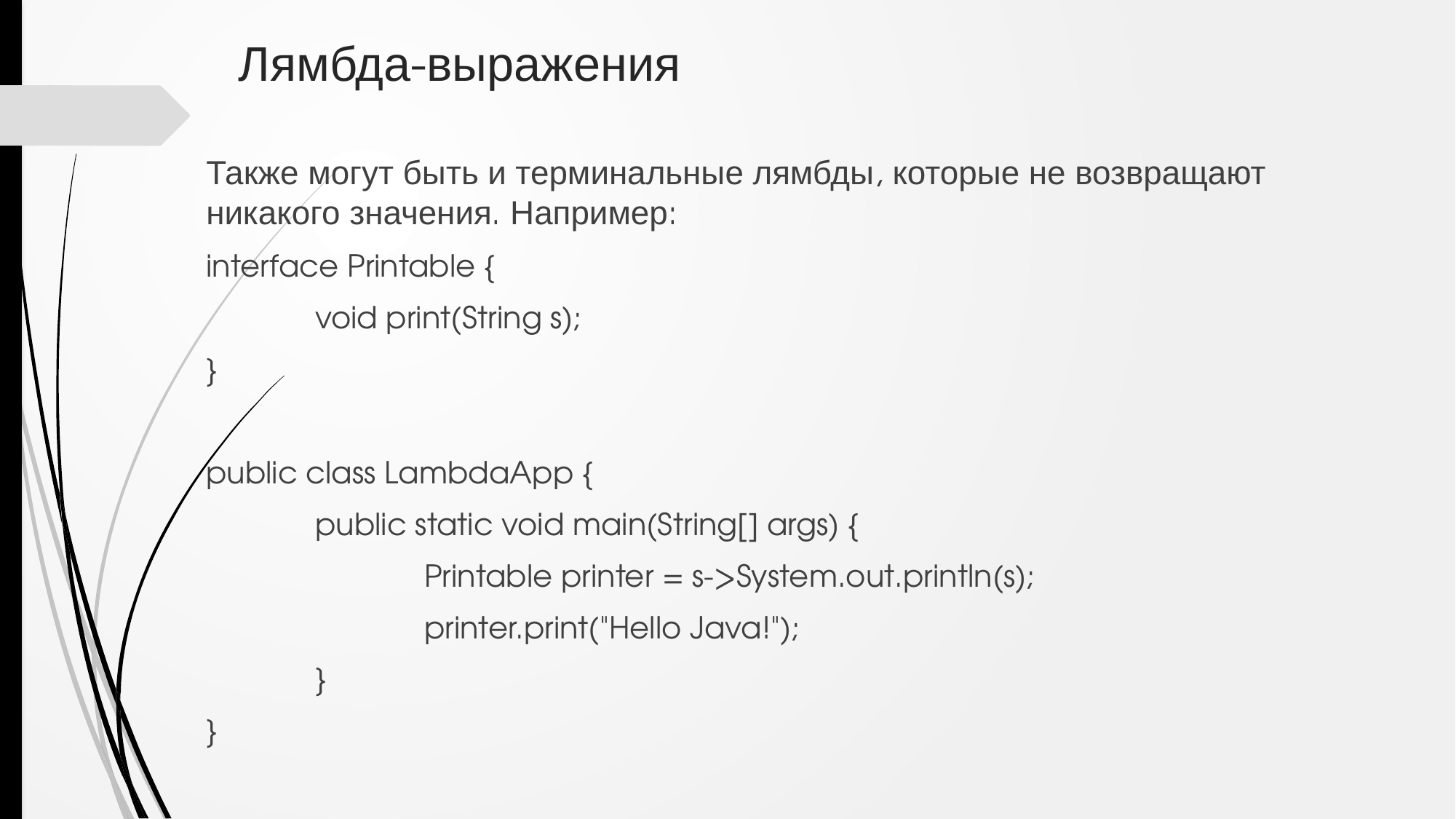

# Лямбда-выражения
Также могут быть и терминальные лямбды, которые не возвращают никакого значения. Например:
interface Printable {
	void print(String s);
}

public class LambdaApp {
	public static void main(String[] args) {
		Printable printer = s->System.out.println(s);
		printer.print("Hello Java!");
	}
}